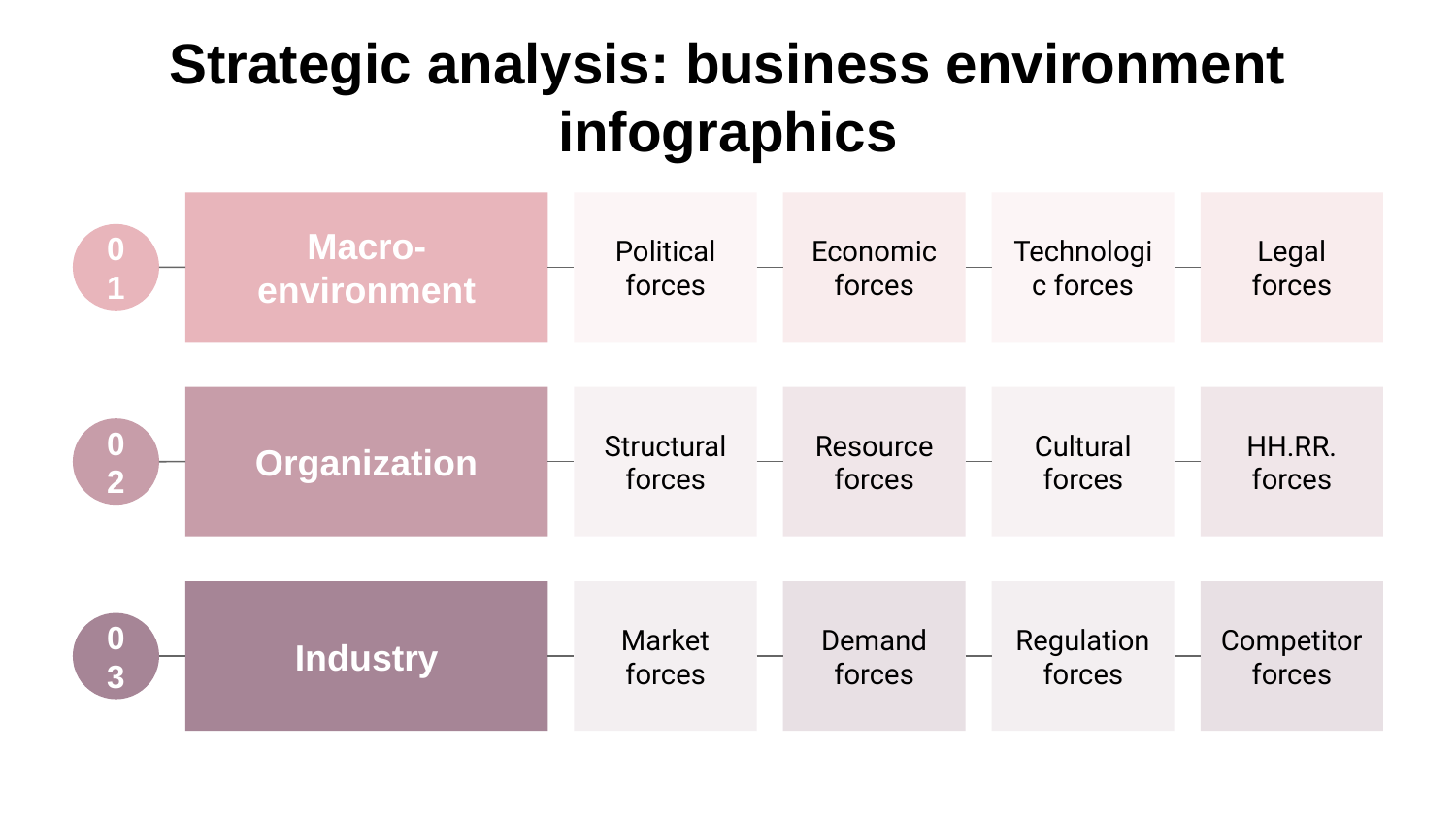

# Strategic analysis: business environment infographics
Macro-environment
Political forces
Economic forces
Technologic forces
Legal forces
01
Organization
Structural forces
Resource forces
Cultural forces
HH.RR. forces
02
Industry
Market forces
Demand forces
Regulation forces
Competitor forces
03